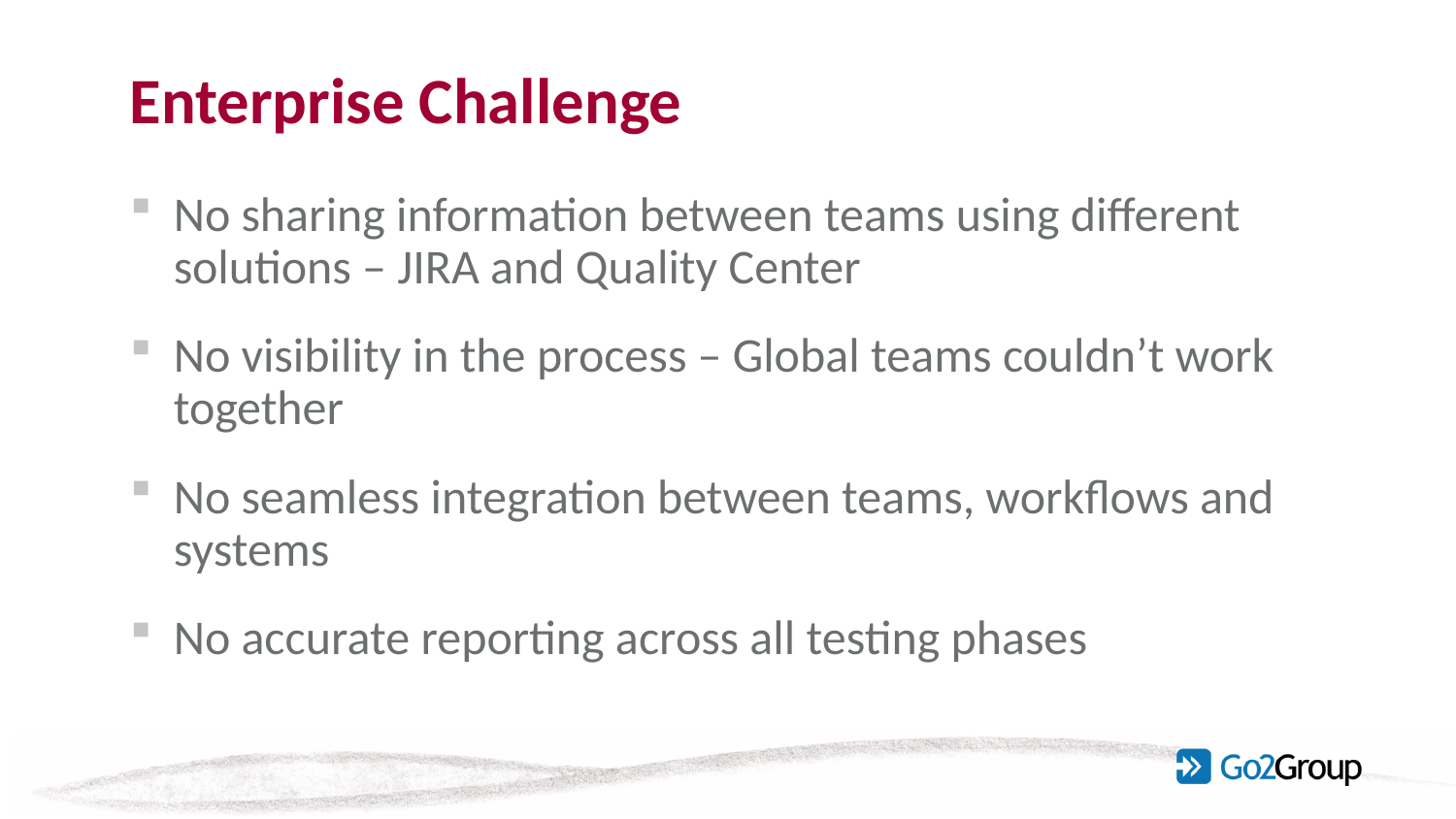

# Enterprise Challenge
No sharing information between teams using different solutions – JIRA and Quality Center
No visibility in the process – Global teams couldn’t work together
No seamless integration between teams, workflows and systems
No accurate reporting across all testing phases